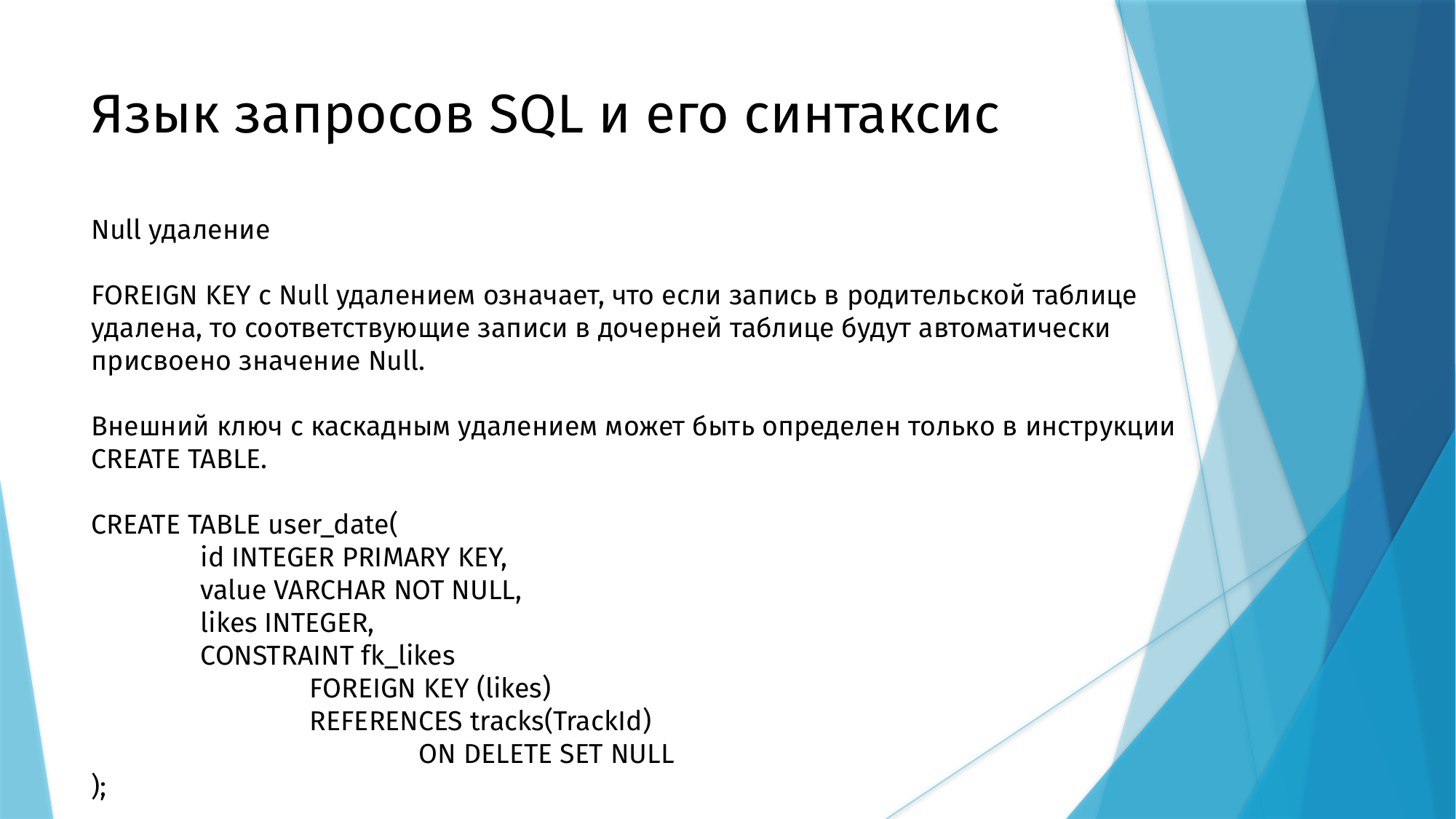

Язык запросов SQL и его синтаксис
Null удаление

FOREIGN KEY с Null удалением означает, что если запись в родительской таблице удалена, то соответствующие записи в дочерней таблице будут автоматически присвоено значение Null.

Внешний ключ с каскадным удалением может быть определен только в инструкции CREATE TABLE.

CREATE TABLE user_date(
	id INTEGER PRIMARY KEY,
  	value VARCHAR NOT NULL,
  	likes INTEGER,
  	CONSTRAINT fk_likes
    		FOREIGN KEY (likes)
    		REFERENCES tracks(TrackId)
			ON DELETE SET NULL
);